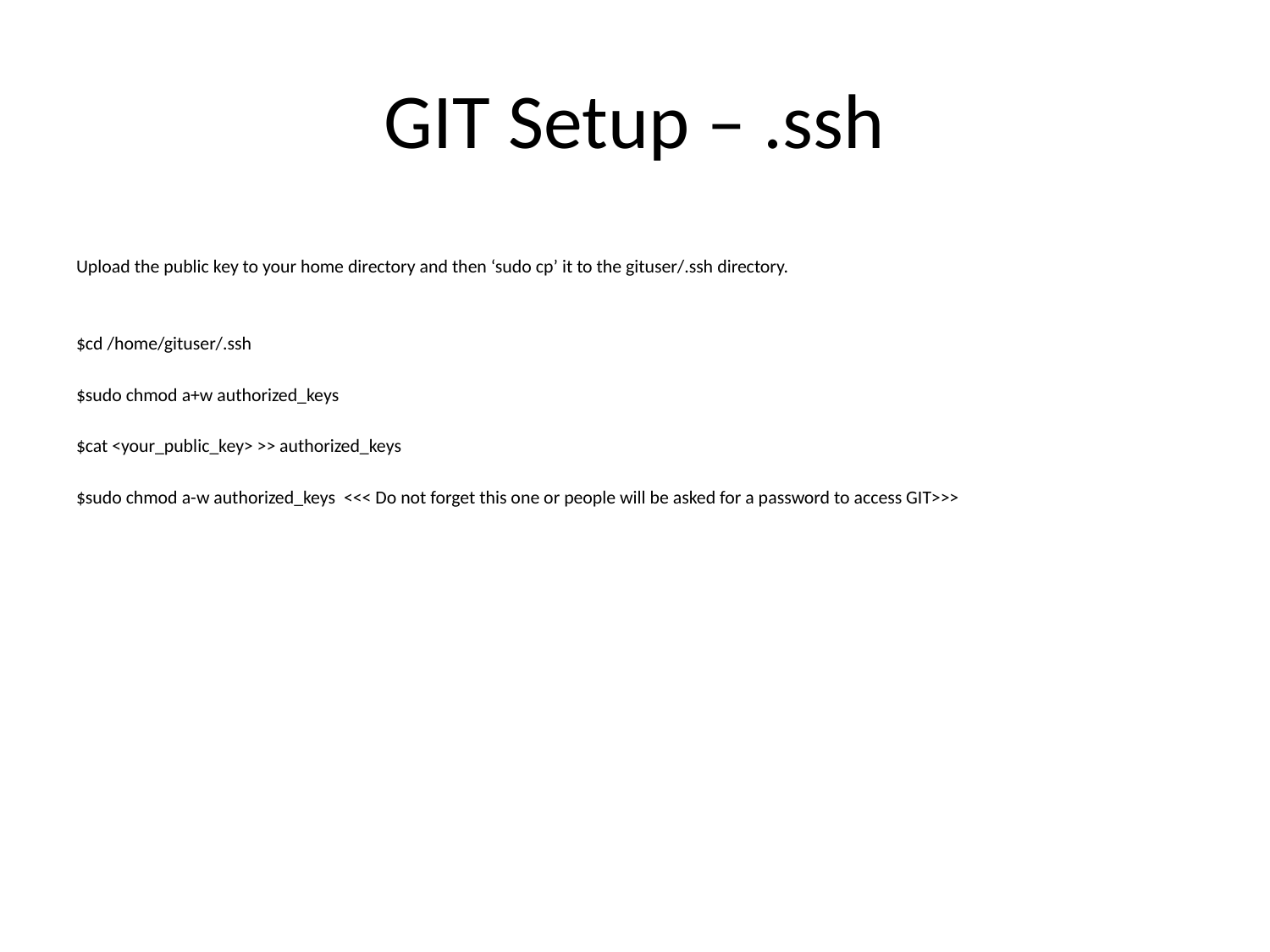

# GIT Setup – .ssh

Upload the public key to your home directory and then ‘sudo cp’ it to the gituser/.ssh directory.

$cd /home/gituser/.ssh

$sudo chmod a+w authorized_keys

$cat <your_public_key> >> authorized_keys

$sudo chmod a-w authorized_keys  <<< Do not forget this one or people will be asked for a password to access GIT>>>